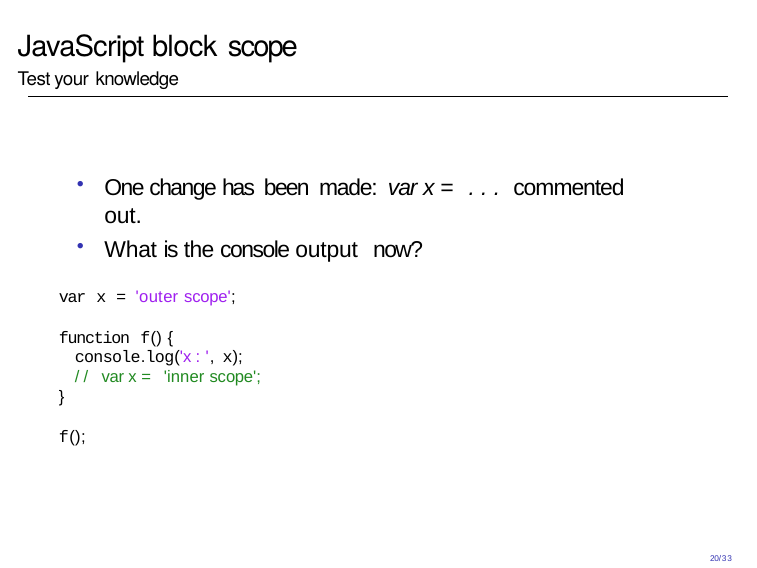

# JavaScript block scope
Test your knowledge
One change has  been  made:  var x = . . .  commented out.
What is the console output  now?

var x = 'outer scope';

function f() {
console.log('x : ', x);
// var x = 'inner scope';
}

f();
20/33